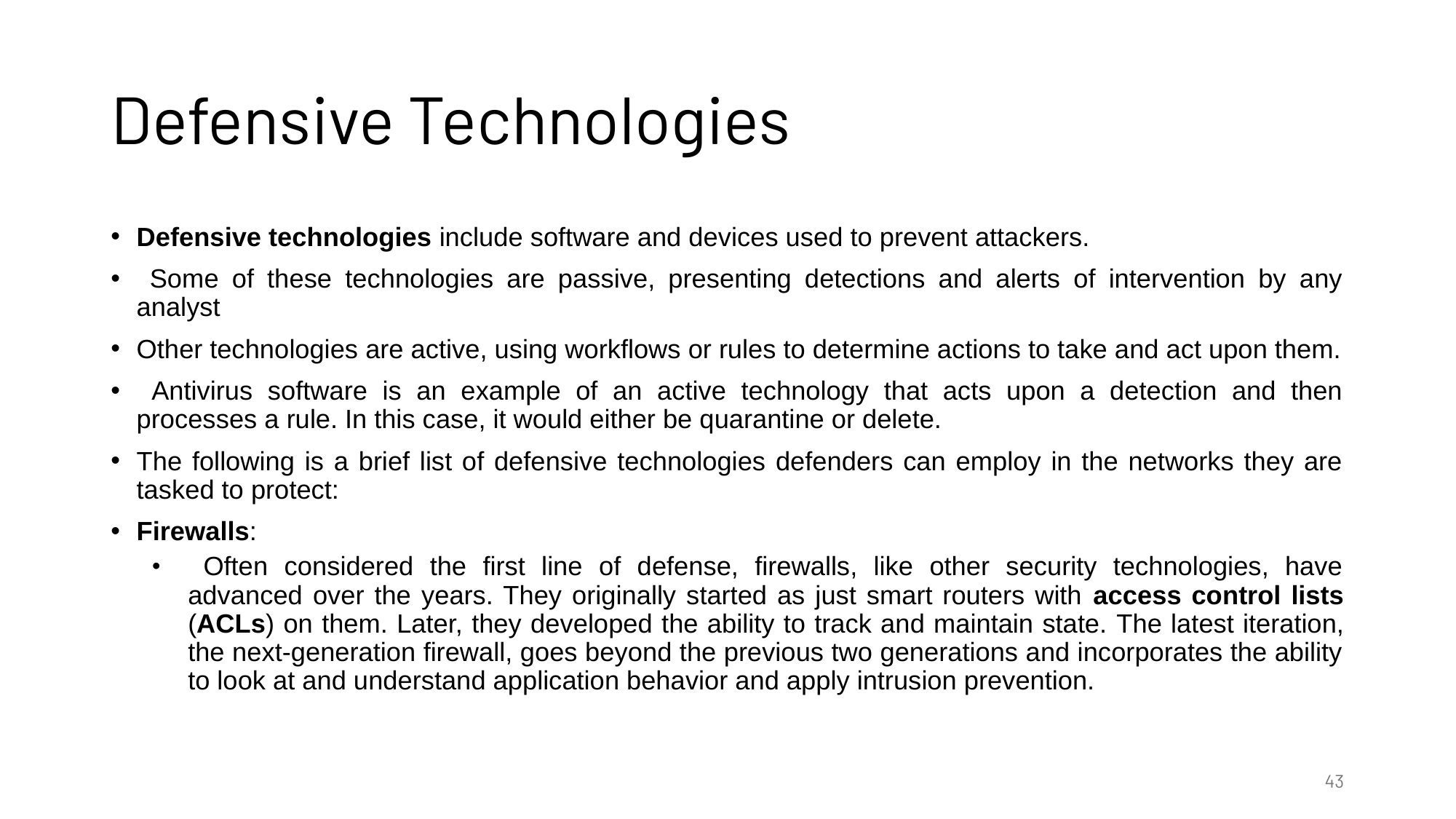

# Defensive Technologies
Defensive technologies include software and devices used to prevent attackers.
 Some of these technologies are passive, presenting detections and alerts of intervention by any analyst
Other technologies are active, using workflows or rules to determine actions to take and act upon them.
 Antivirus software is an example of an active technology that acts upon a detection and then processes a rule. In this case, it would either be quarantine or delete.
The following is a brief list of defensive technologies defenders can employ in the networks they are tasked to protect:
Firewalls:
 Often considered the first line of defense, firewalls, like other security technologies, have advanced over the years. They originally started as just smart routers with access control lists (ACLs) on them. Later, they developed the ability to track and maintain state. The latest iteration, the next-generation firewall, goes beyond the previous two generations and incorporates the ability to look at and understand application behavior and apply intrusion prevention.
43